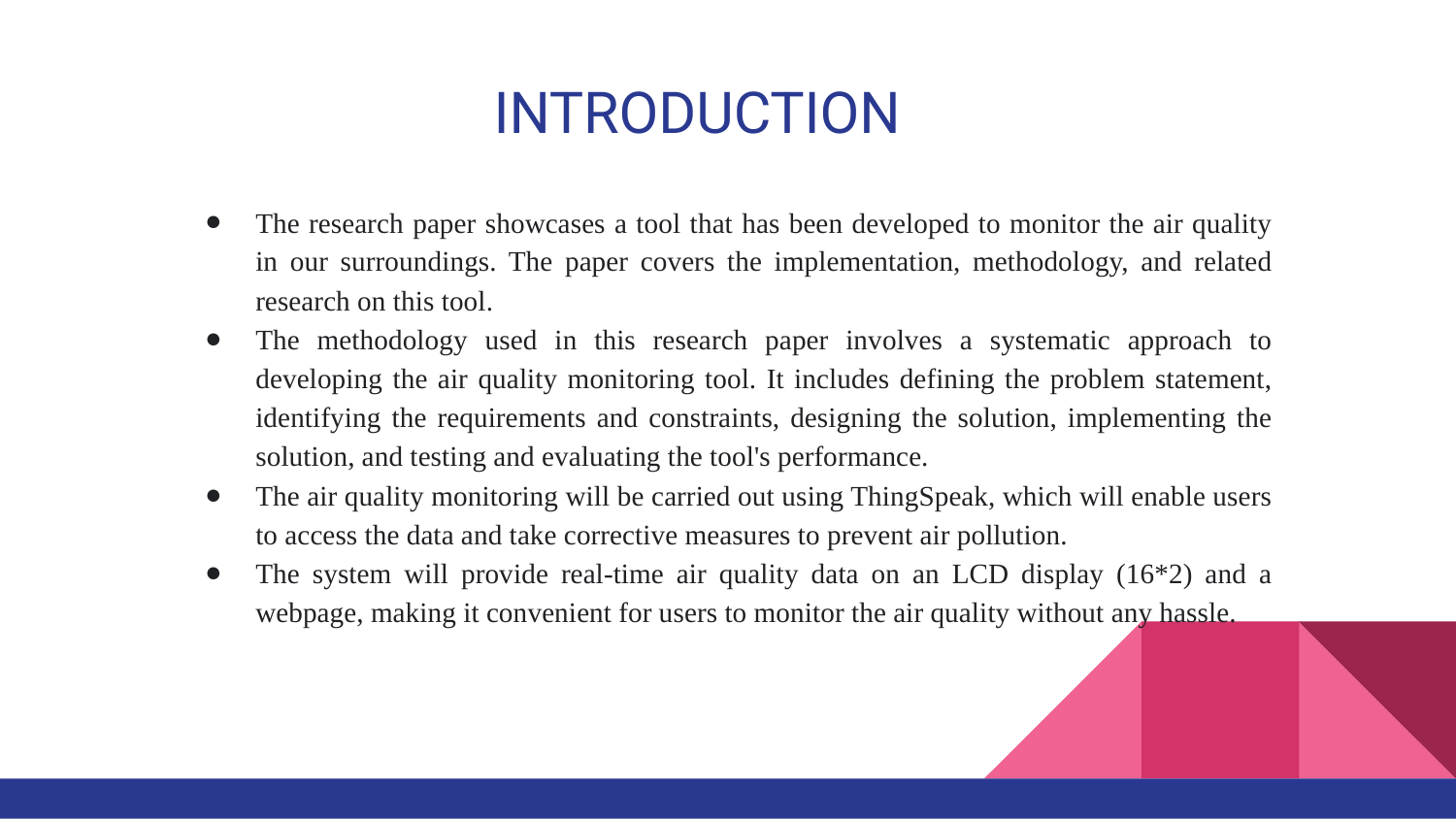

# INTRODUCTION
The research paper showcases a tool that has been developed to monitor the air quality in our surroundings. The paper covers the implementation, methodology, and related research on this tool.
The methodology used in this research paper involves a systematic approach to developing the air quality monitoring tool. It includes defining the problem statement, identifying the requirements and constraints, designing the solution, implementing the solution, and testing and evaluating the tool's performance.
The air quality monitoring will be carried out using ThingSpeak, which will enable users to access the data and take corrective measures to prevent air pollution.
The system will provide real-time air quality data on an LCD display (16*2) and a webpage, making it convenient for users to monitor the air quality without any hassle.